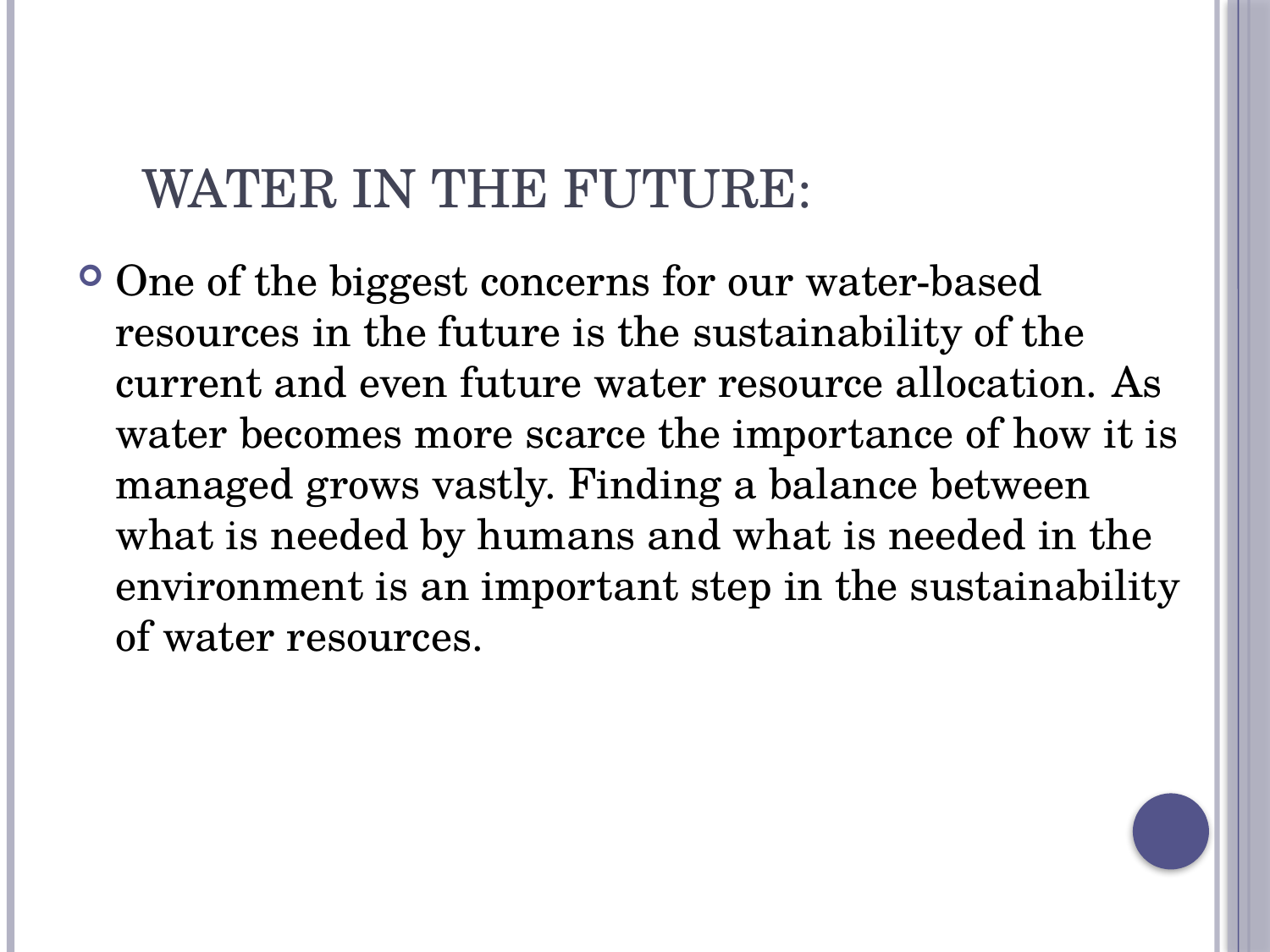

# Water in the Future:

One of the biggest concerns for our water-based resources in the future is the sustainability of the current and even future water resource allocation. As water becomes more scarce the importance of how it is managed grows vastly. Finding a balance between what is needed by humans and what is needed in the environment is an important step in the sustainability of water resources.